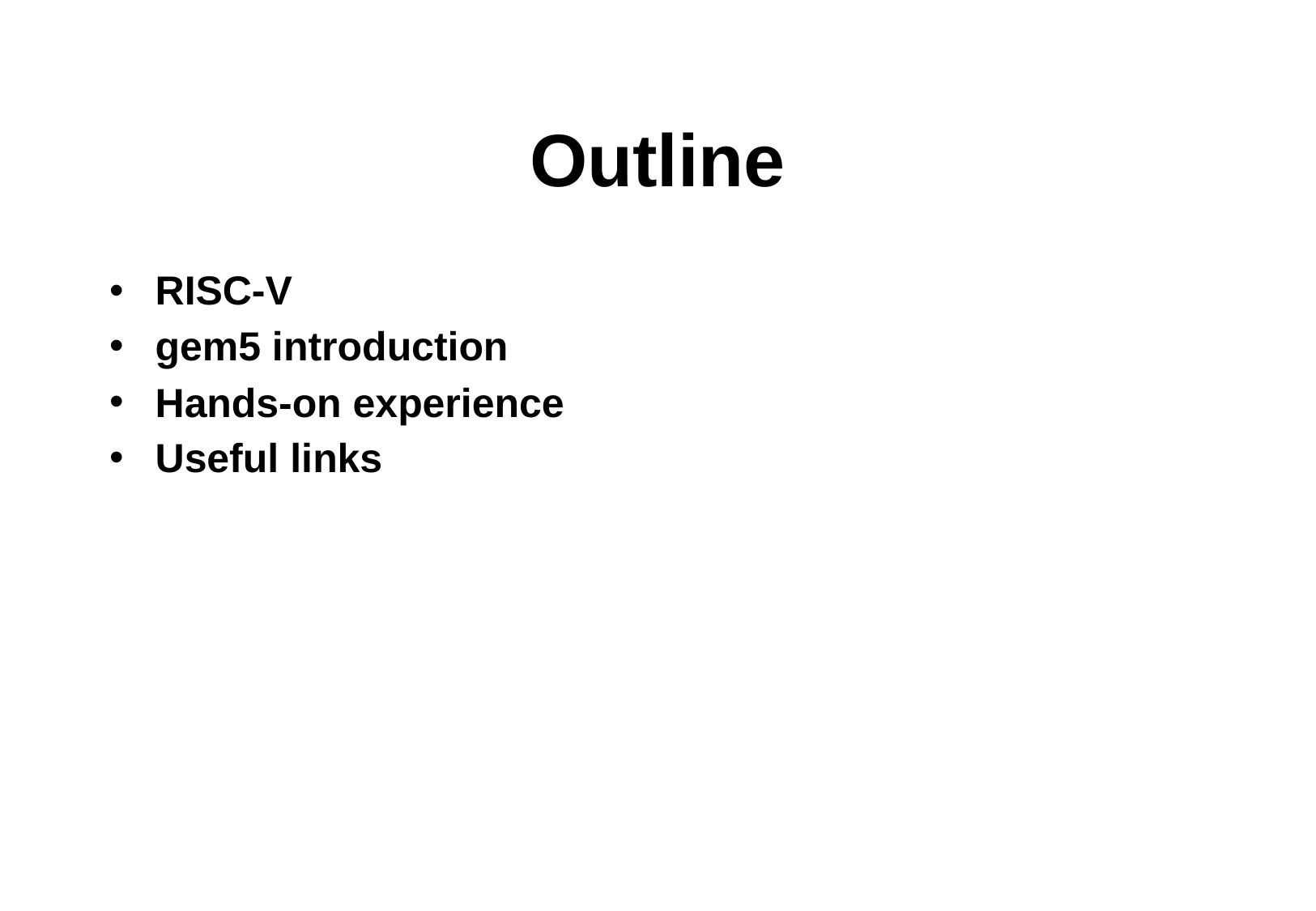

# Outline
RISC-V
gem5 introduction
Hands-on experience
Useful links